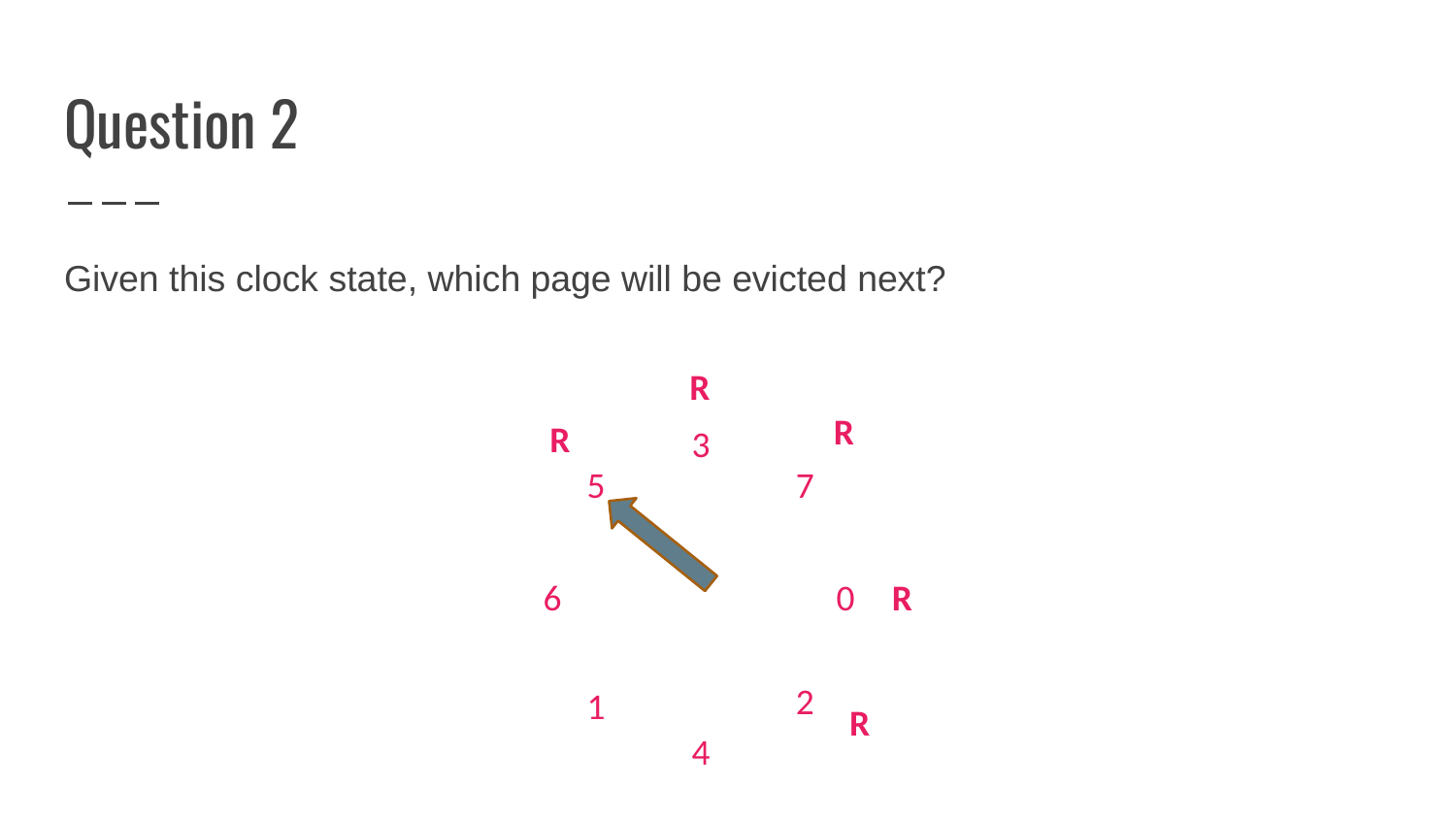

# Question 2
Given this clock state, which page will be evicted next?
R
R
R
3
5
7

R
6
0
2
1
R
4